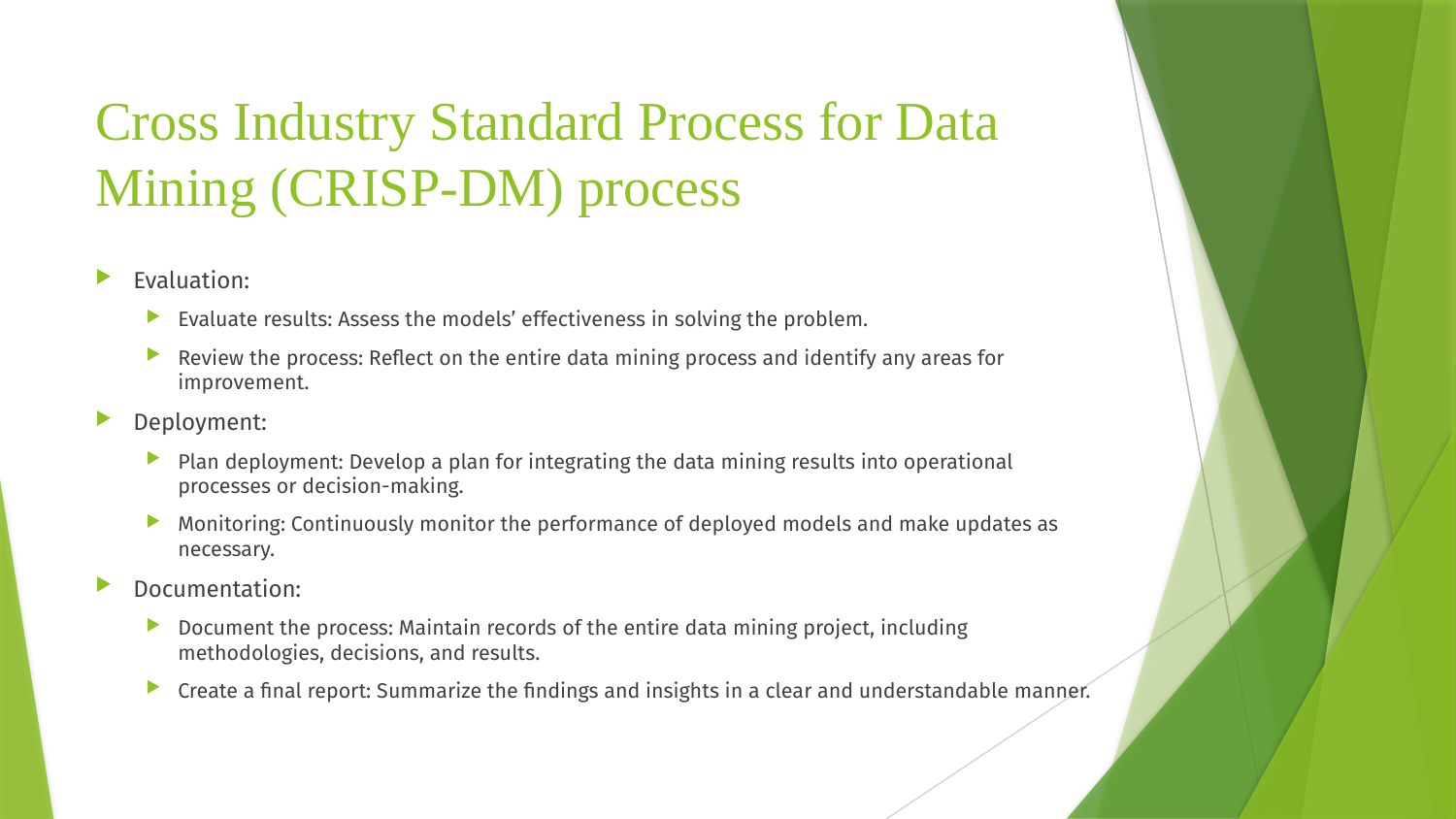

# Cross Industry Standard Process for Data Mining (CRISP-DM) process
Evaluation:
Evaluate results: Assess the models’ effectiveness in solving the problem.
Review the process: Reflect on the entire data mining process and identify any areas for improvement.
Deployment:
Plan deployment: Develop a plan for integrating the data mining results into operational processes or decision-making.
Monitoring: Continuously monitor the performance of deployed models and make updates as necessary.
Documentation:
Document the process: Maintain records of the entire data mining project, including methodologies, decisions, and results.
Create a final report: Summarize the findings and insights in a clear and understandable manner.